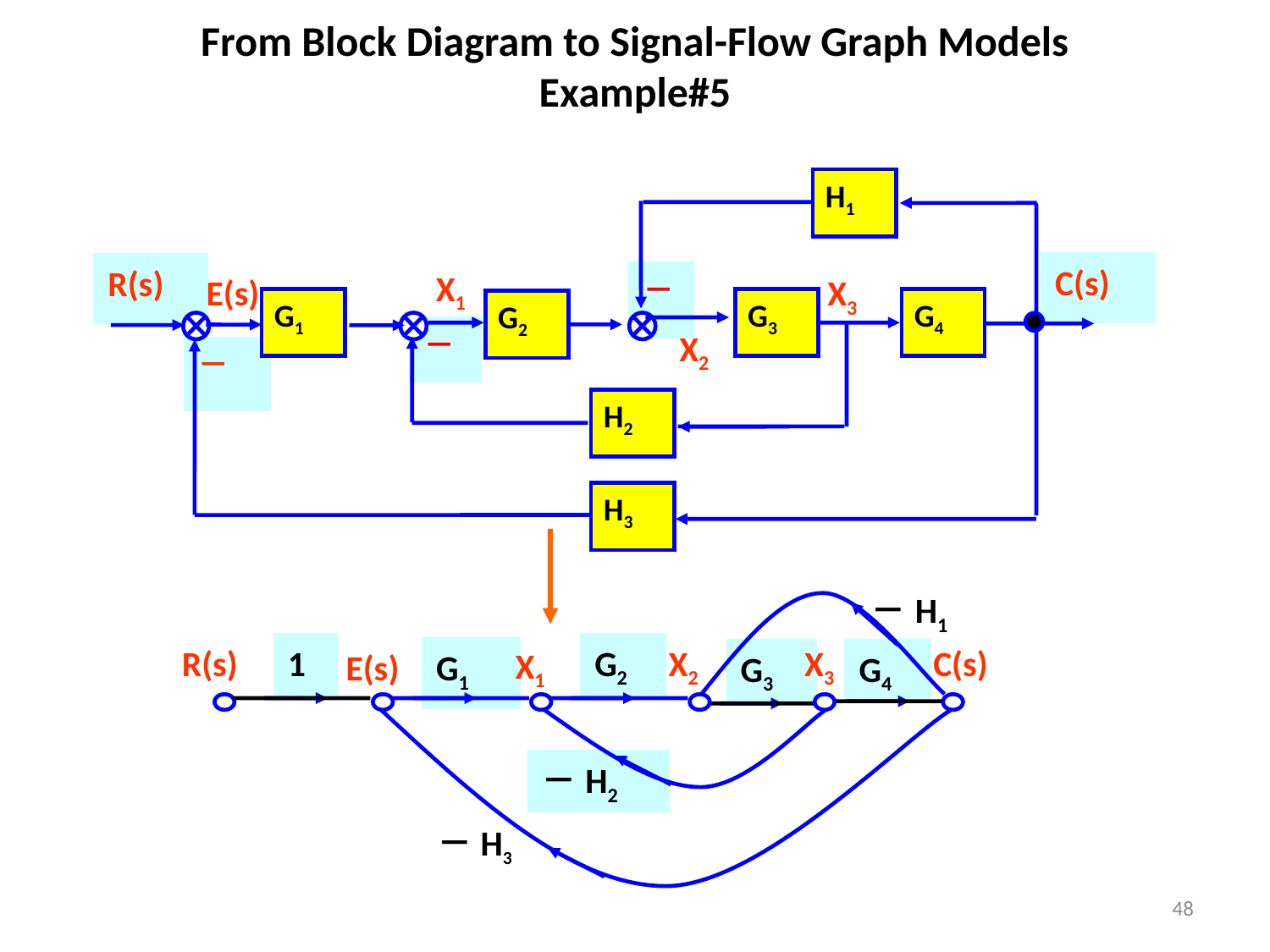

# From Block Diagram to Signal-Flow Graph Models Example#5
H1

C(s)
R(s)
X1
－
E(s)
X3
G1
G3
G4
G2

－
X2

－

H2

H3

－H1

R(s)

1

G2

X2

X3

C(s)

X1

E(s)

G1

G4

G3

－H2

－H3

48